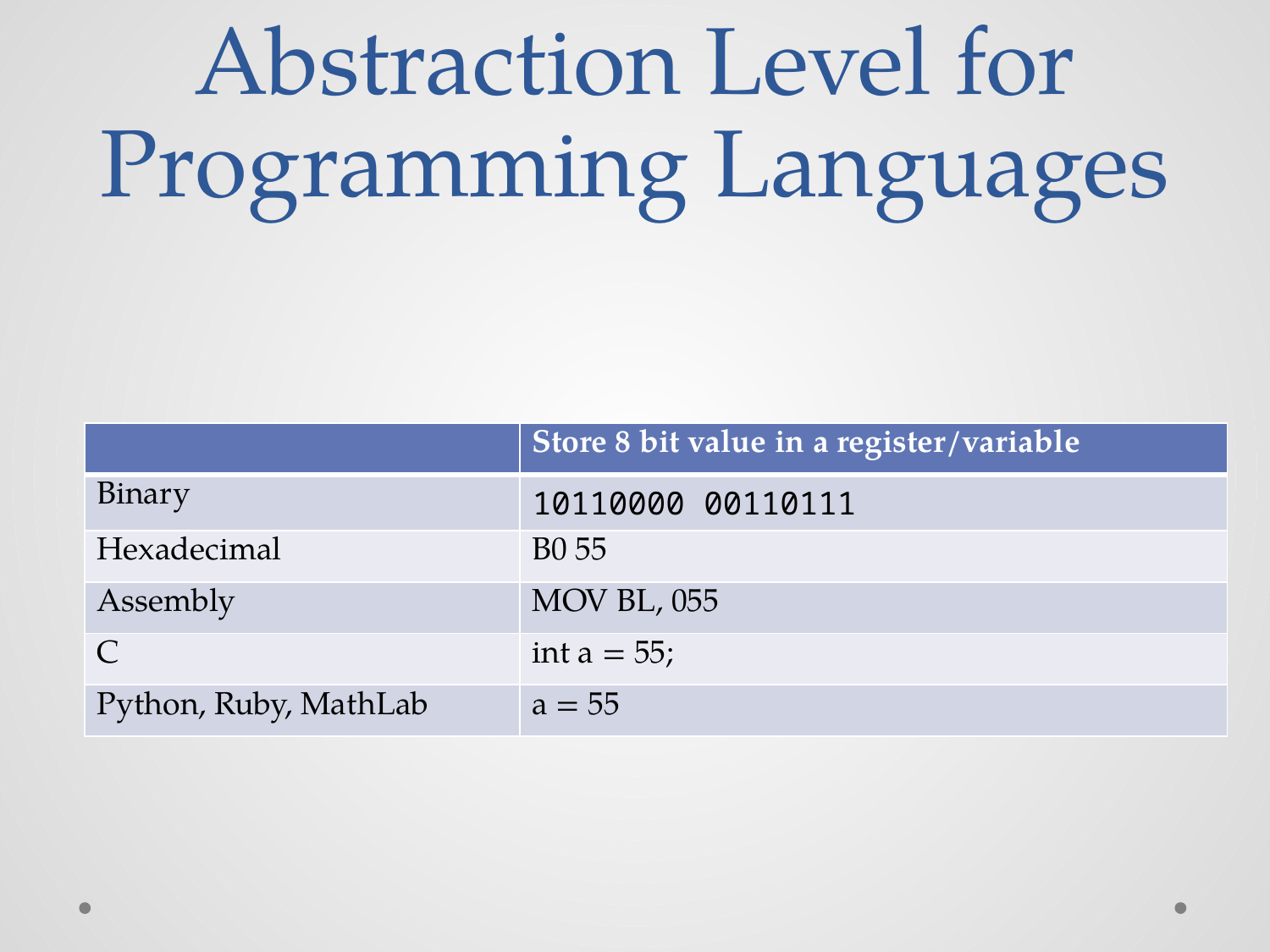

# Abstraction Level for Programming Languages
|  | Store 8 bit value in a register/variable |
| --- | --- |
| Binary | 10110000 00110111 |
| Hexadecimal | B0 55 |
| Assembly | MOV BL, 055 |
| C | int a = 55; |
| Python, Ruby, MathLab | a = 55 |